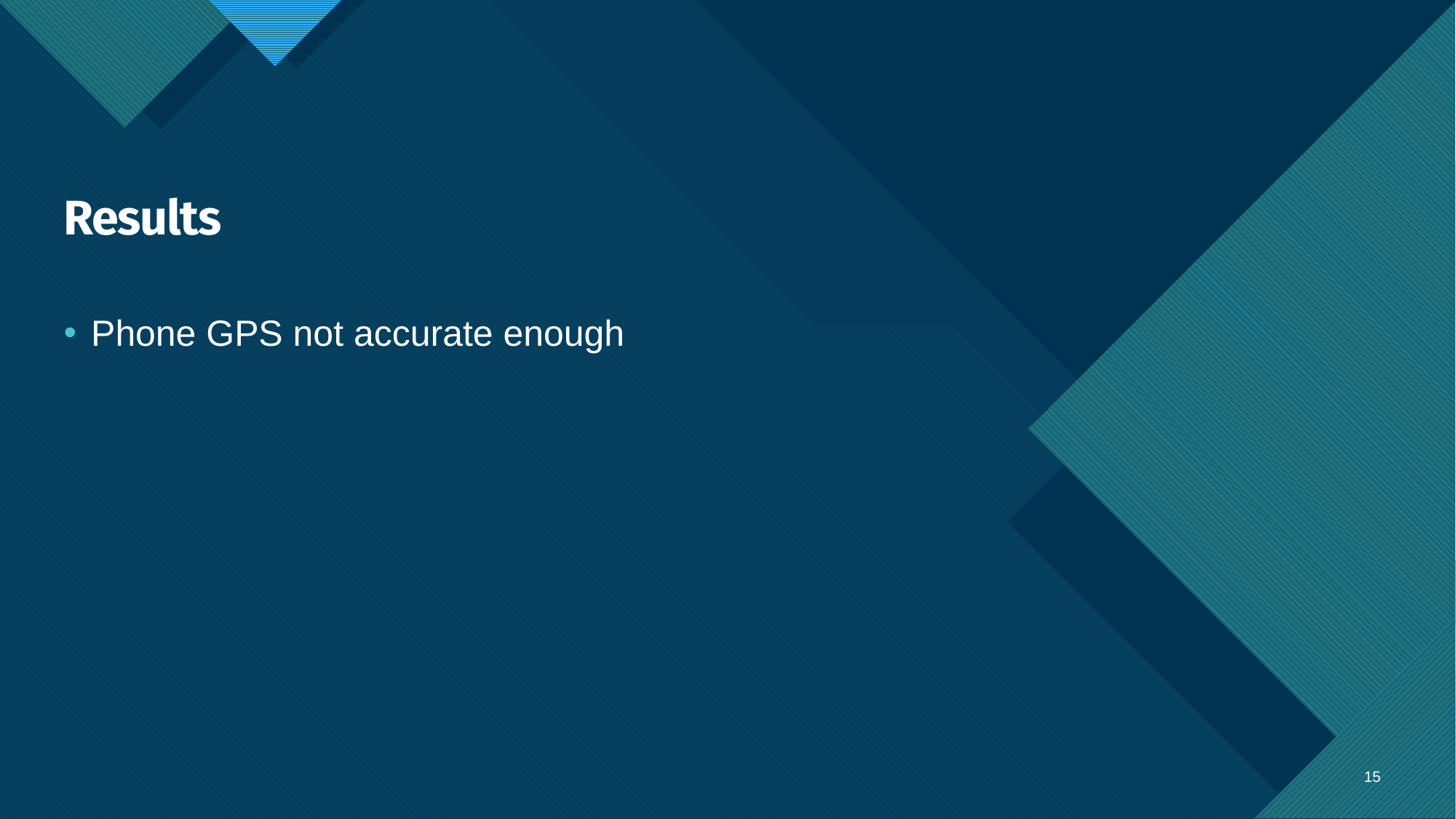

# Results

Phone GPS not accurate enough

15